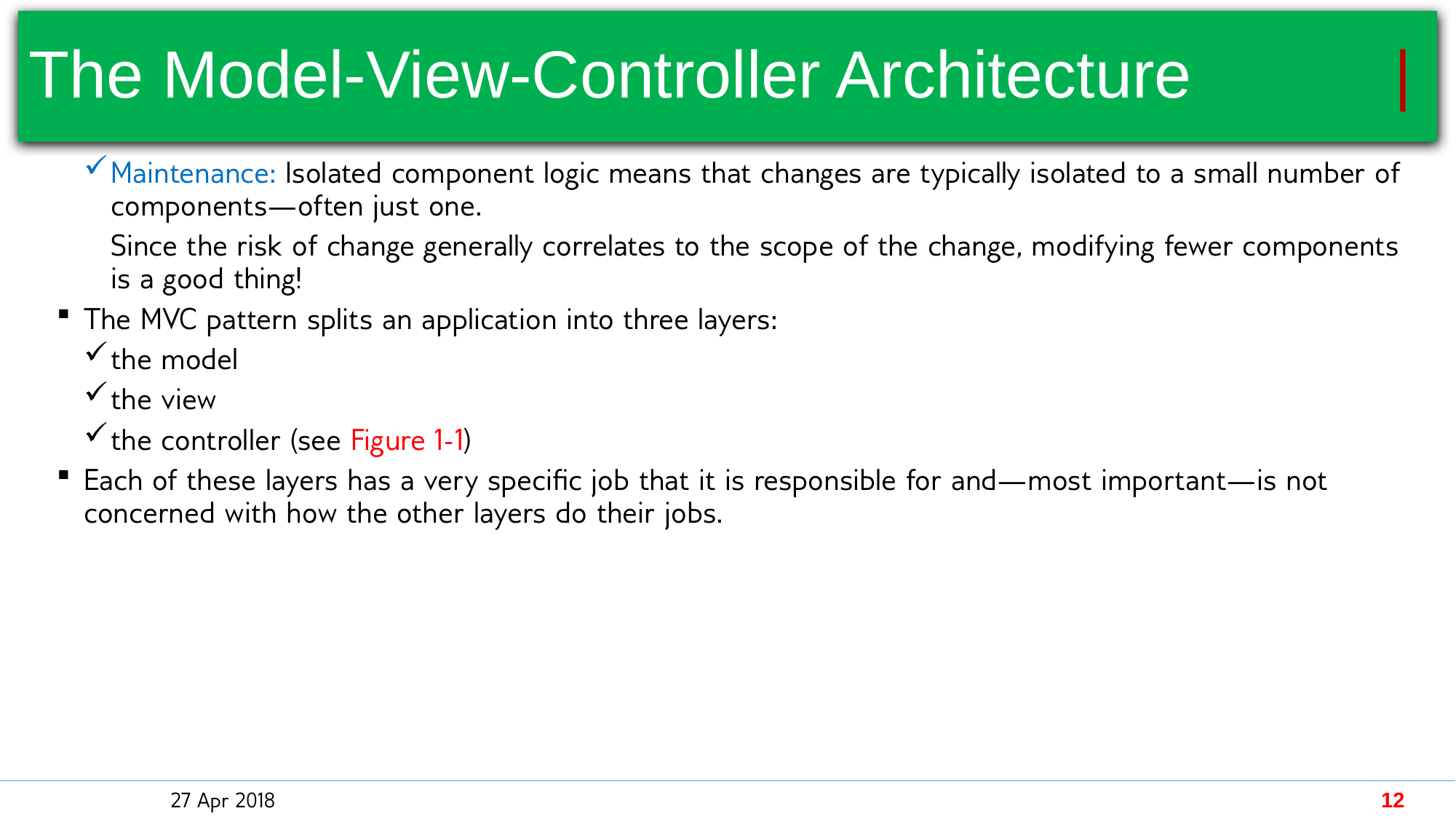

# The Model-View-Controller Architecture		   |
Maintenance: Isolated component logic means that changes are typically isolated to a small number of components—often just one.
Since the risk of change generally correlates to the scope of the change, modifying fewer components is a good thing!
The MVC pattern splits an application into three layers:
the model
the view
the controller (see Figure 1-1)
Each of these layers has a very specific job that it is responsible for and—most important—is not concerned with how the other layers do their jobs.
27 Apr 2018
12